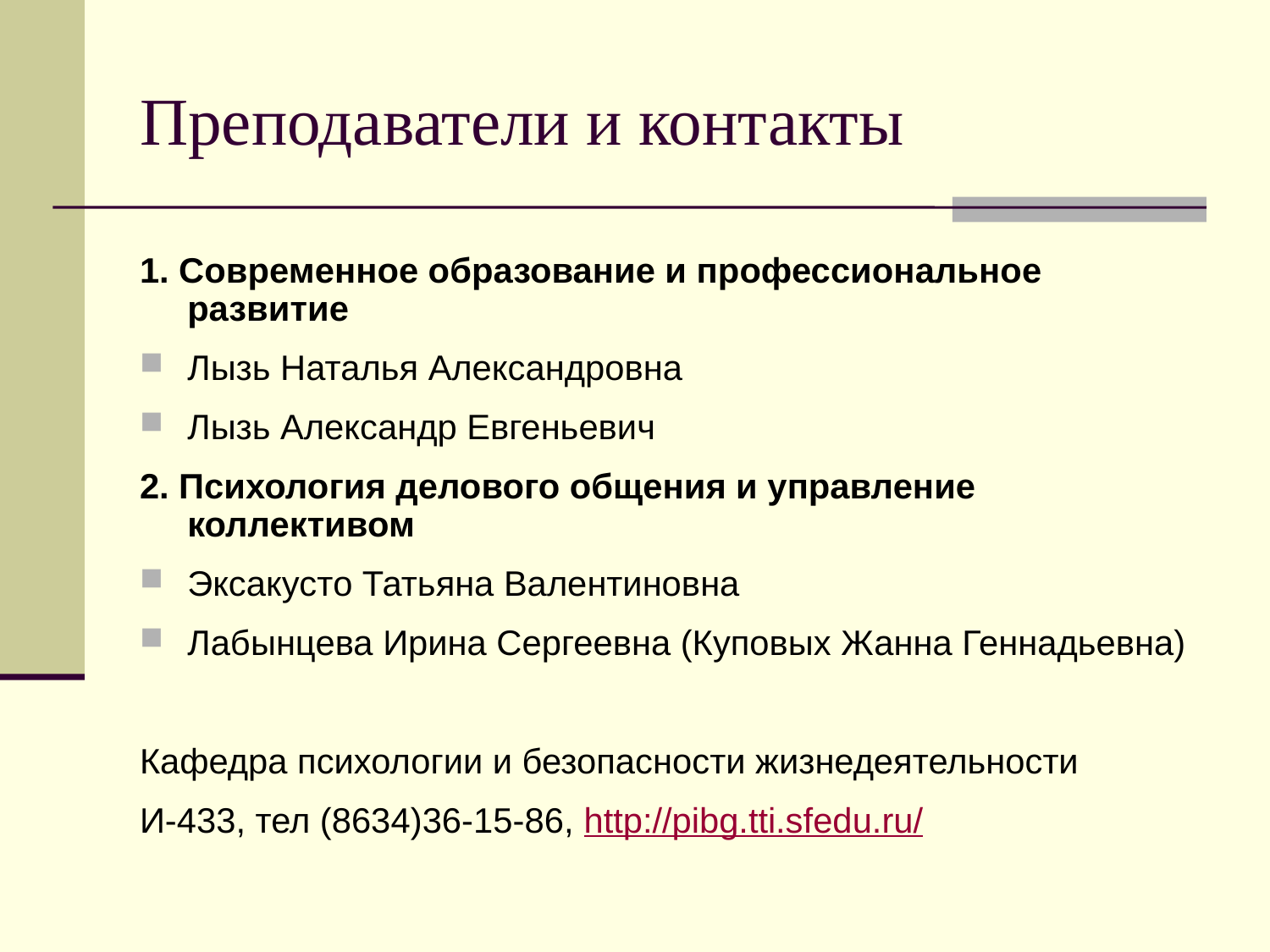

# Преподаватели и контакты
1. Современное образование и профессиональное развитие
Лызь Наталья Александровна
Лызь Александр Евгеньевич
2. Психология делового общения и управление коллективом
Эксакусто Татьяна Валентиновна
Лабынцева Ирина Сергеевна (Куповых Жанна Геннадьевна)

Кафедра психологии и безопасности жизнедеятельности
И-433, тел (8634)36-15-86, http://pibg.tti.sfedu.ru/